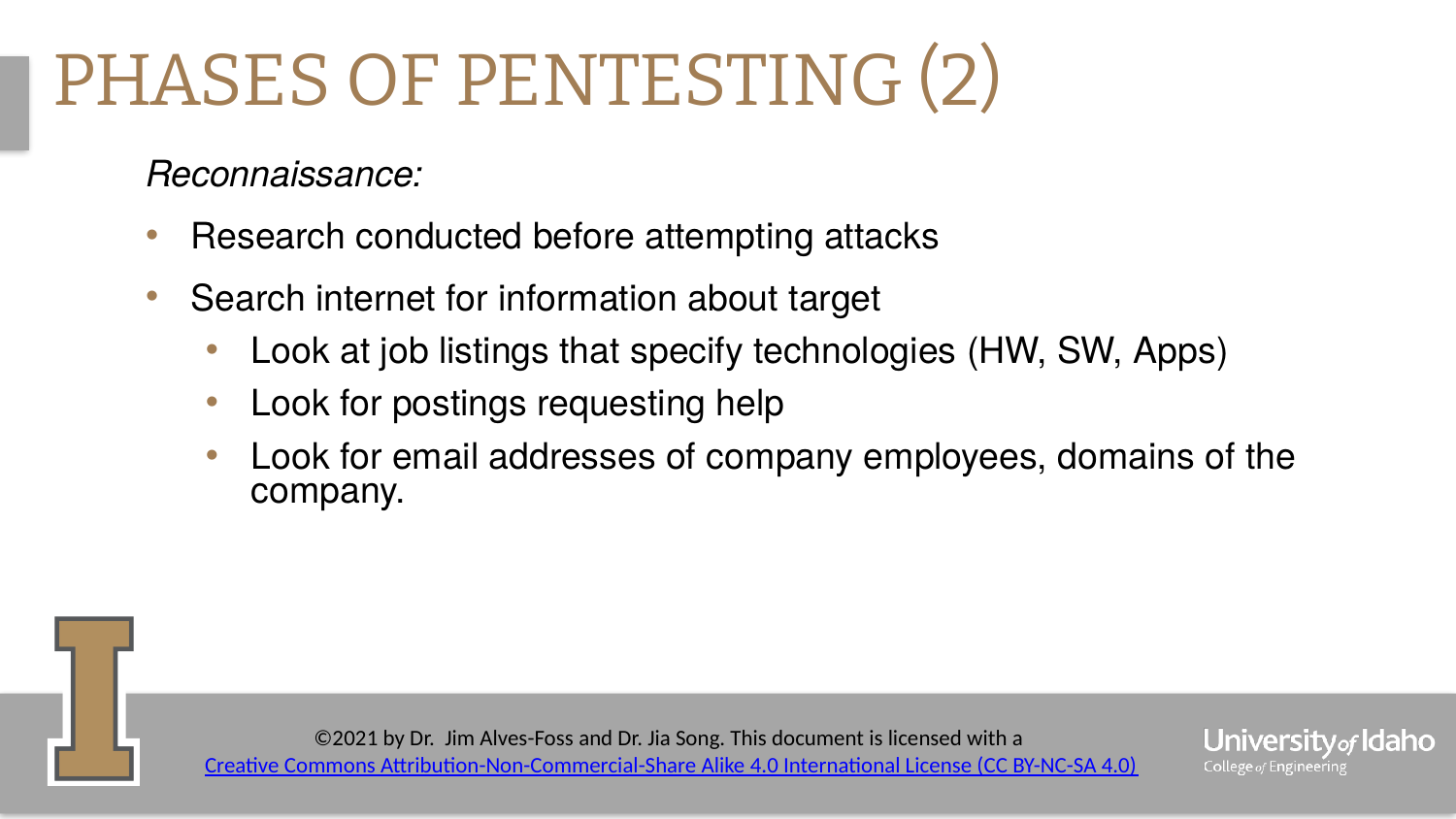

# Phases of pentesting (2)
Reconnaissance:
Research conducted before attempting attacks
Search internet for information about target
Look at job listings that specify technologies (HW, SW, Apps)
Look for postings requesting help
Look for email addresses of company employees, domains of the company.